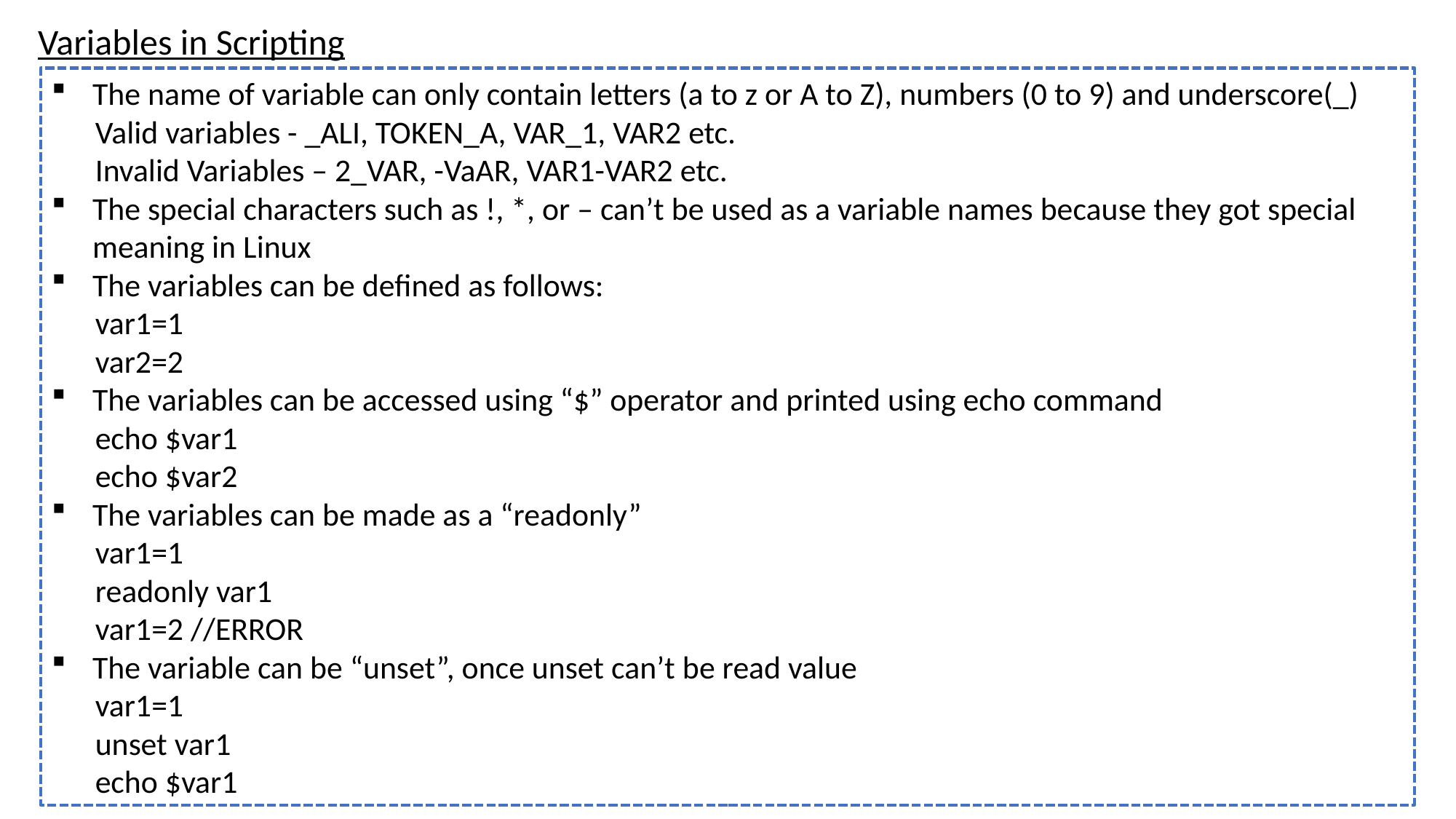

# Variables in Scripting
The name of variable can only contain letters (a to z or A to Z), numbers (0 to 9) and underscore(_)
      Valid variables - _ALI, TOKEN_A, VAR_1, VAR2 etc.
      Invalid Variables – 2_VAR, -VaAR, VAR1-VAR2 etc.
The special characters such as !, *, or – can’t be used as a variable names because they got special meaning in Linux
The variables can be defined as follows:
      var1=1
      var2=2
The variables can be accessed using “$” operator and printed using echo command
      echo $var1
      echo $var2
The variables can be made as a “readonly”
      var1=1
      readonly var1
      var1=2 //ERROR
The variable can be “unset”, once unset can’t be read value
      var1=1
      unset var1
      echo $var1